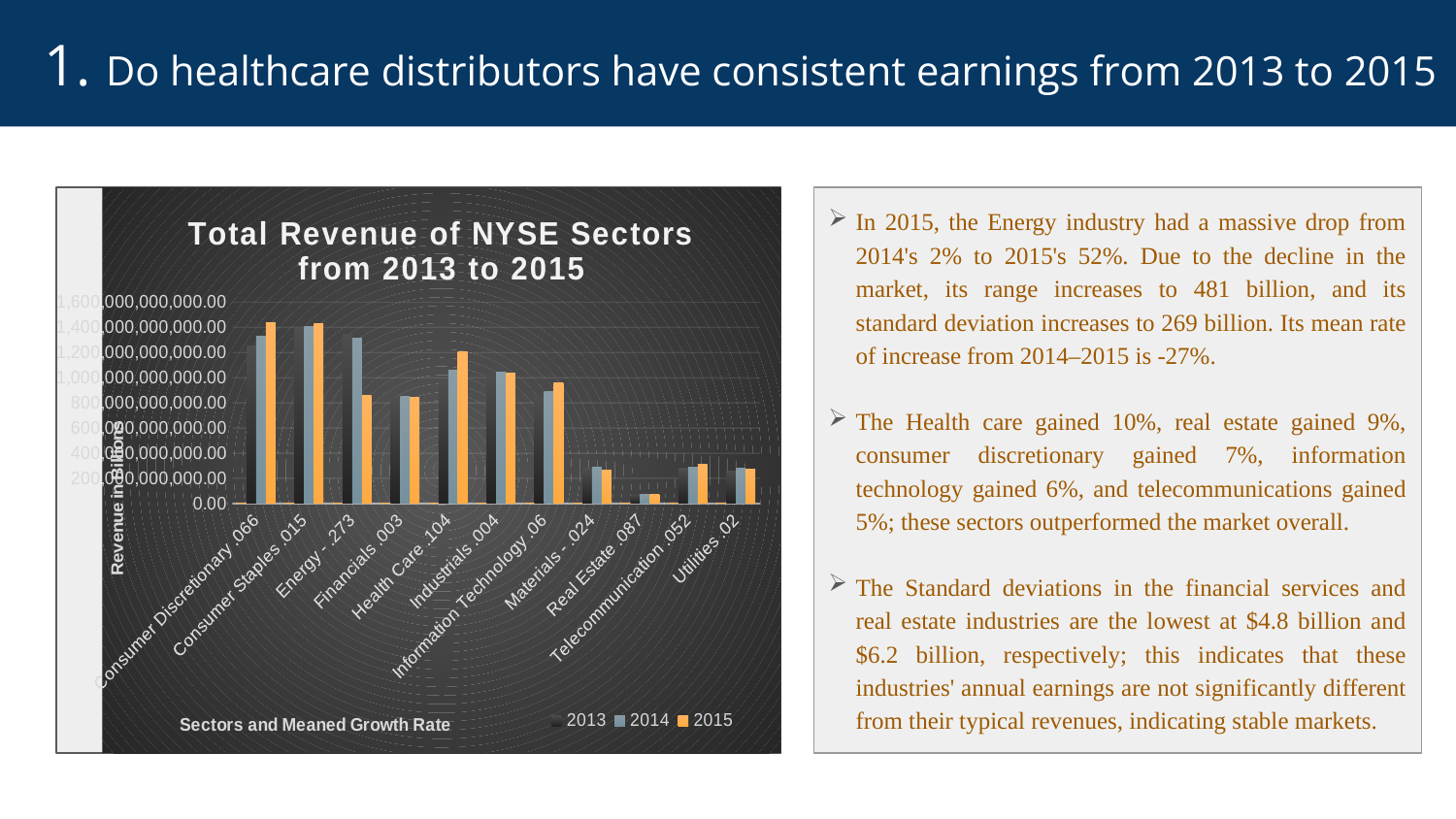

# 1. Do healthcare distributors have consistent earnings from 2013 to 2015

[unsupported chart]

In 2015, the Energy industry had a massive drop from 2014's 2% to 2015's 52%. Due to the decline in the market, its range increases to 481 billion, and its standard deviation increases to 269 billion. Its mean rate of increase from 2014–2015 is -27%.
The Health care gained 10%, real estate gained 9%, consumer discretionary gained 7%, information technology gained 6%, and telecommunications gained 5%; these sectors outperformed the market overall.
The Standard deviations in the financial services and real estate industries are the lowest at $4.8 billion and $6.2 billion, respectively; this indicates that these industries' annual earnings are not significantly different from their typical revenues, indicating stable markets.